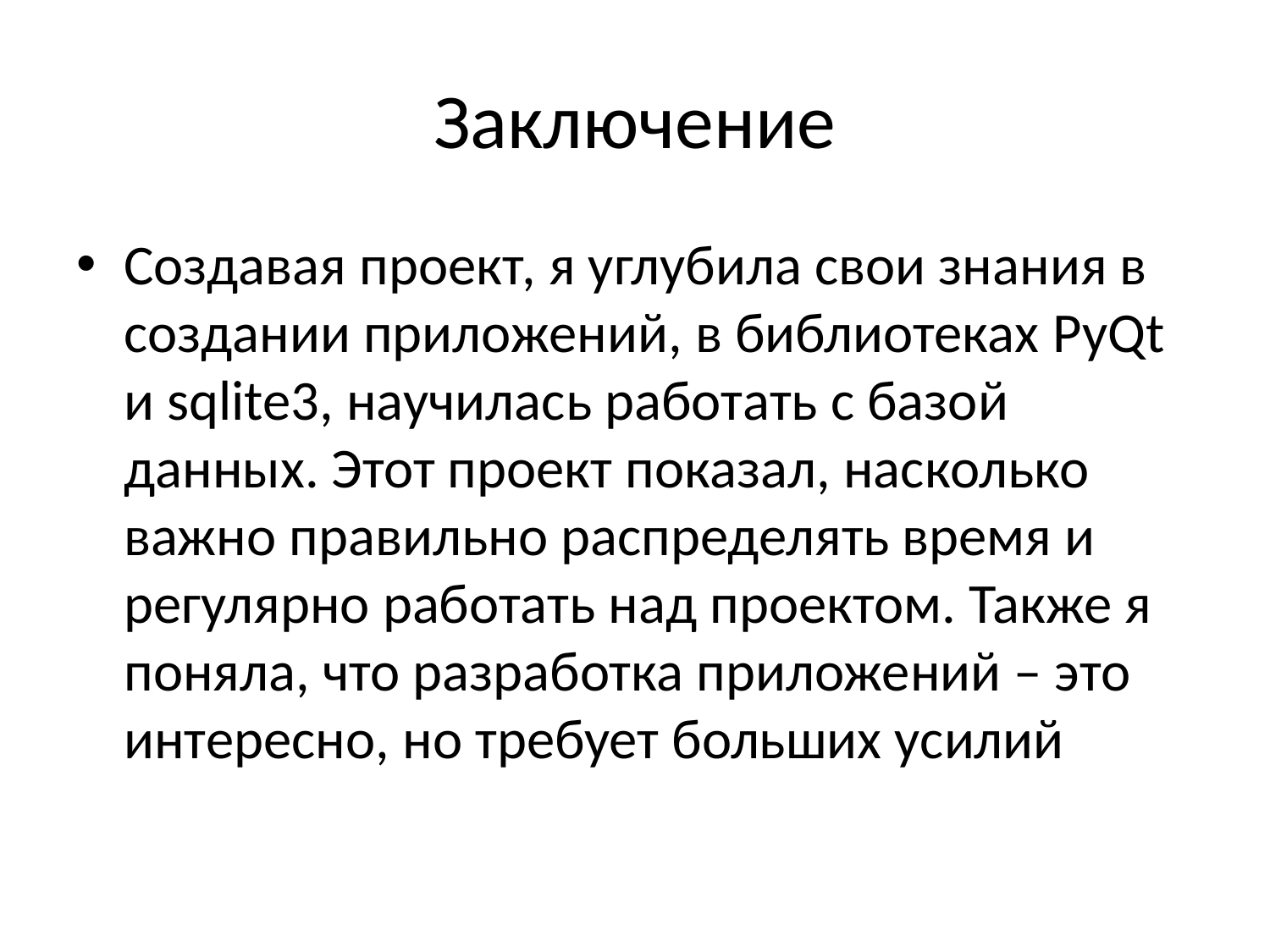

# Заключение
Создавая проект, я углубила свои знания в создании приложений, в библиотеках PyQt и sqlite3, научилась работать с базой данных. Этот проект показал, насколько важно правильно распределять время и регулярно работать над проектом. Также я поняла, что разработка приложений – это интересно, но требует больших усилий